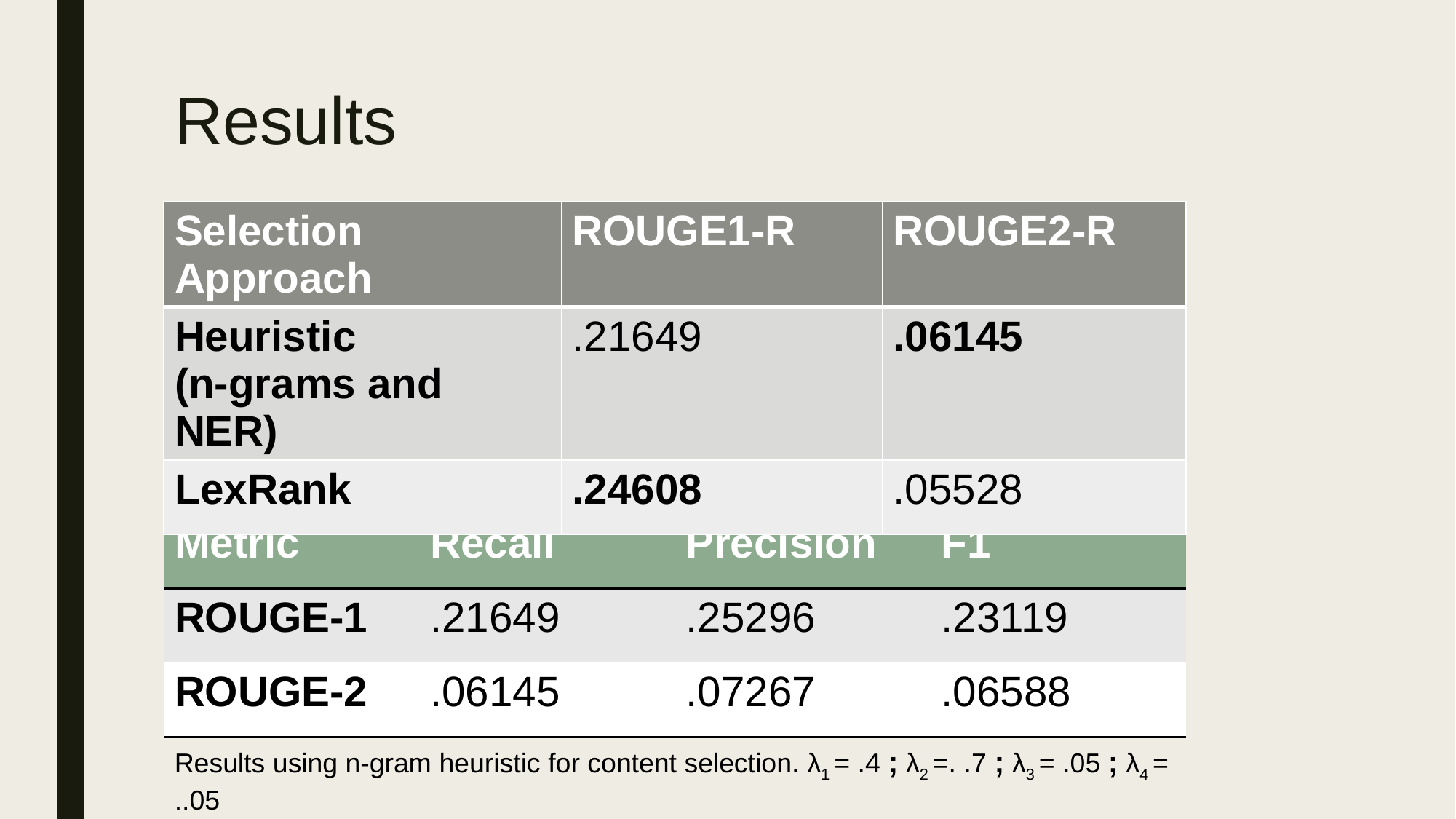

# Results
| Selection Approach | ROUGE1-R | ROUGE2-R |
| --- | --- | --- |
| Heuristic (n-grams and NER) | .21649 | .06145 |
| LexRank | .24608 | .05528 |
| Metric | Recall | Precision | F1 |
| --- | --- | --- | --- |
| ROUGE-1 | .21649 | .25296 | .23119 |
| ROUGE-2 | .06145 | .07267 | .06588 |
Results using n-gram heuristic for content selection. λ1 = .4 ; λ2 =. .7 ; λ3 = .05 ; λ4 = ..05